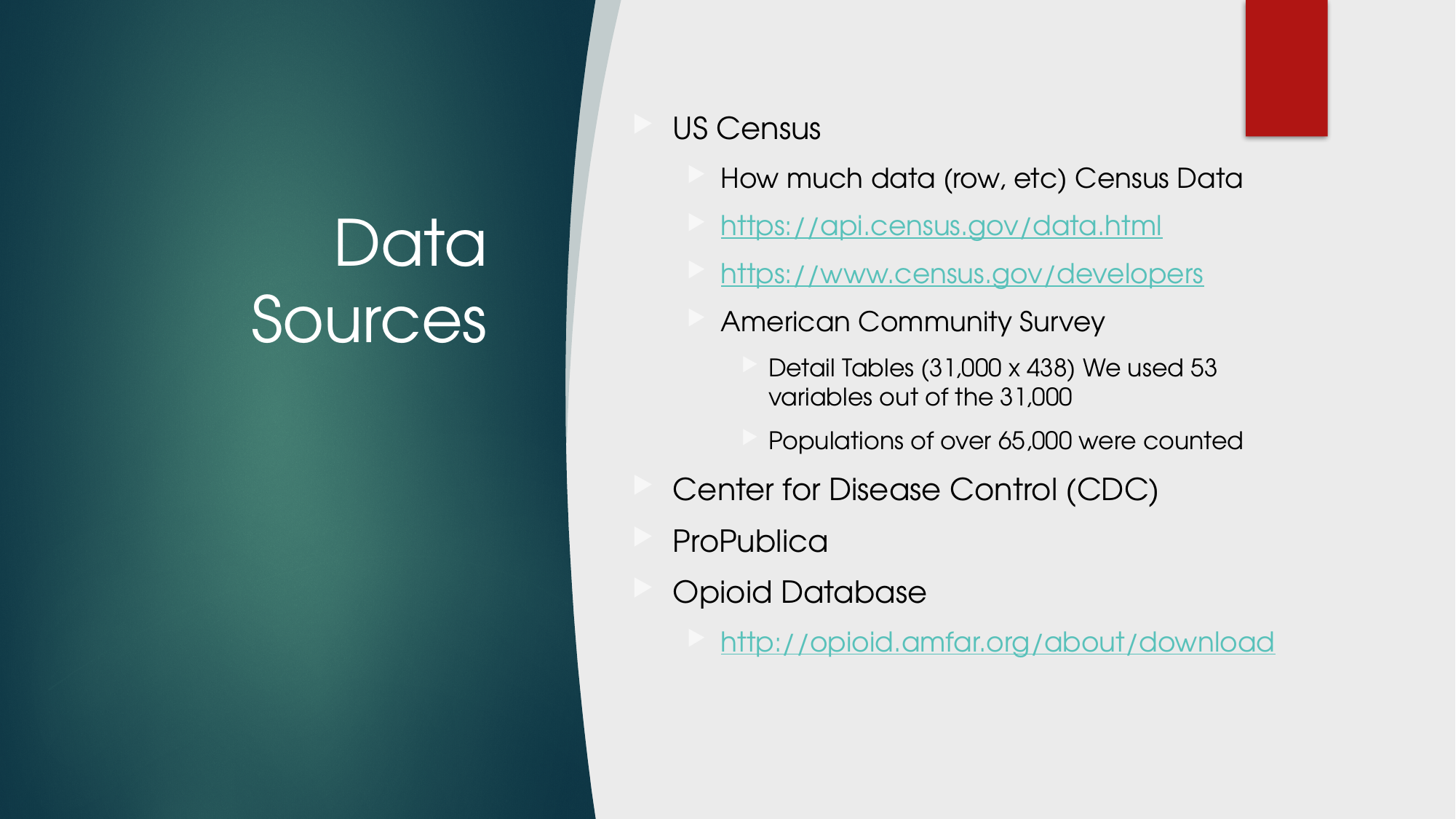

US Census
How much data (row, etc) Census Data
https://api.census.gov/data.html
https://www.census.gov/developers
American Community Survey
Detail Tables (31,000 x 438) We used 53 variables out of the 31,000
Populations of over 65,000 were counted
Center for Disease Control (CDC)
ProPublica
Opioid Database
http://opioid.amfar.org/about/download

# Data Sources